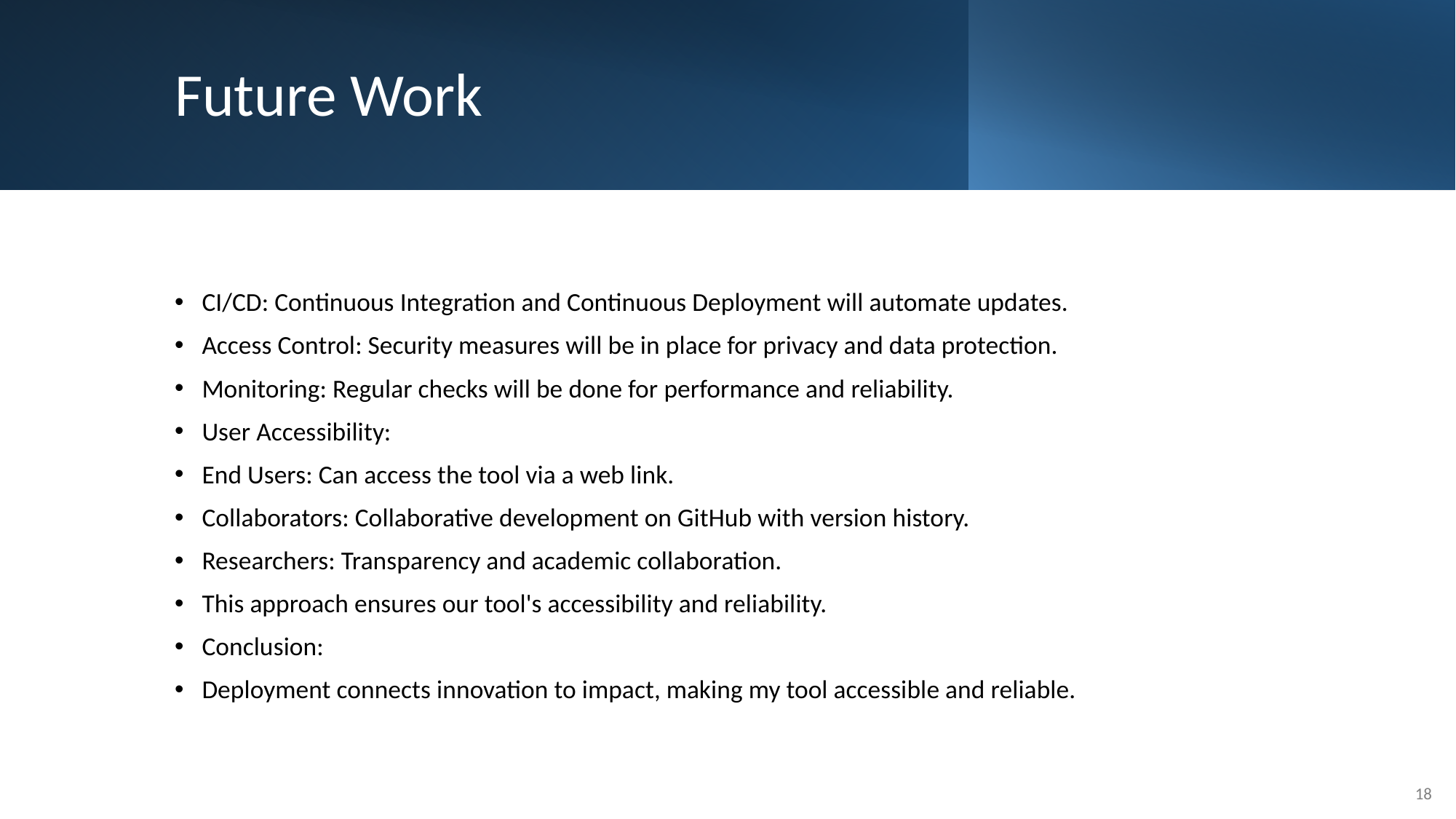

# Future Work
CI/CD: Continuous Integration and Continuous Deployment will automate updates.
Access Control: Security measures will be in place for privacy and data protection.
Monitoring: Regular checks will be done for performance and reliability.
User Accessibility:
End Users: Can access the tool via a web link.
Collaborators: Collaborative development on GitHub with version history.
Researchers: Transparency and academic collaboration.
This approach ensures our tool's accessibility and reliability.
Conclusion:
Deployment connects innovation to impact, making my tool accessible and reliable.
18